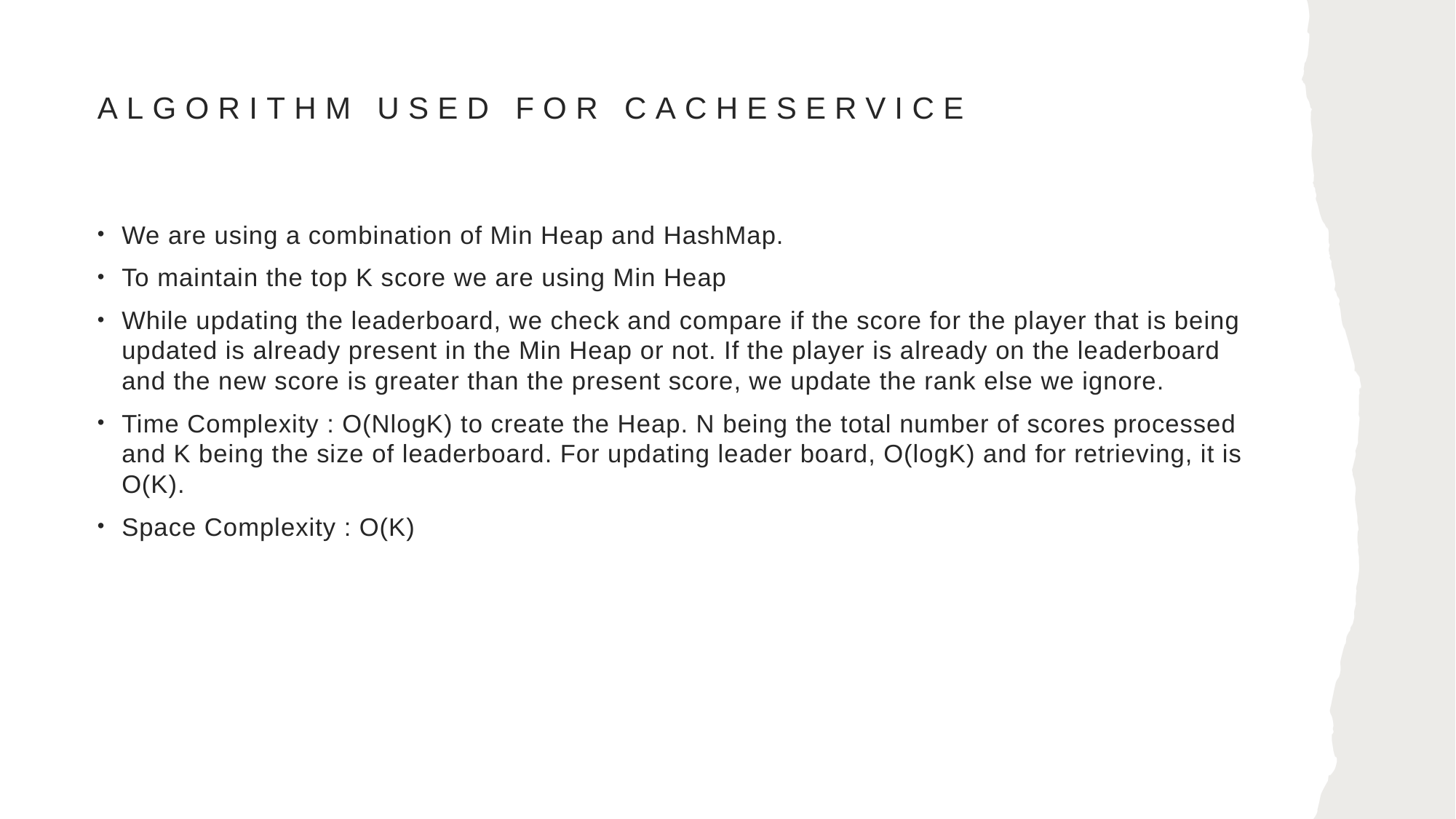

# ALGORITHM used for CACHESERVICE
We are using a combination of Min Heap and HashMap.
To maintain the top K score we are using Min Heap
While updating the leaderboard, we check and compare if the score for the player that is being updated is already present in the Min Heap or not. If the player is already on the leaderboard and the new score is greater than the present score, we update the rank else we ignore.
Time Complexity : O(NlogK) to create the Heap. N being the total number of scores processed and K being the size of leaderboard. For updating leader board, O(logK) and for retrieving, it is O(K).
Space Complexity : O(K)